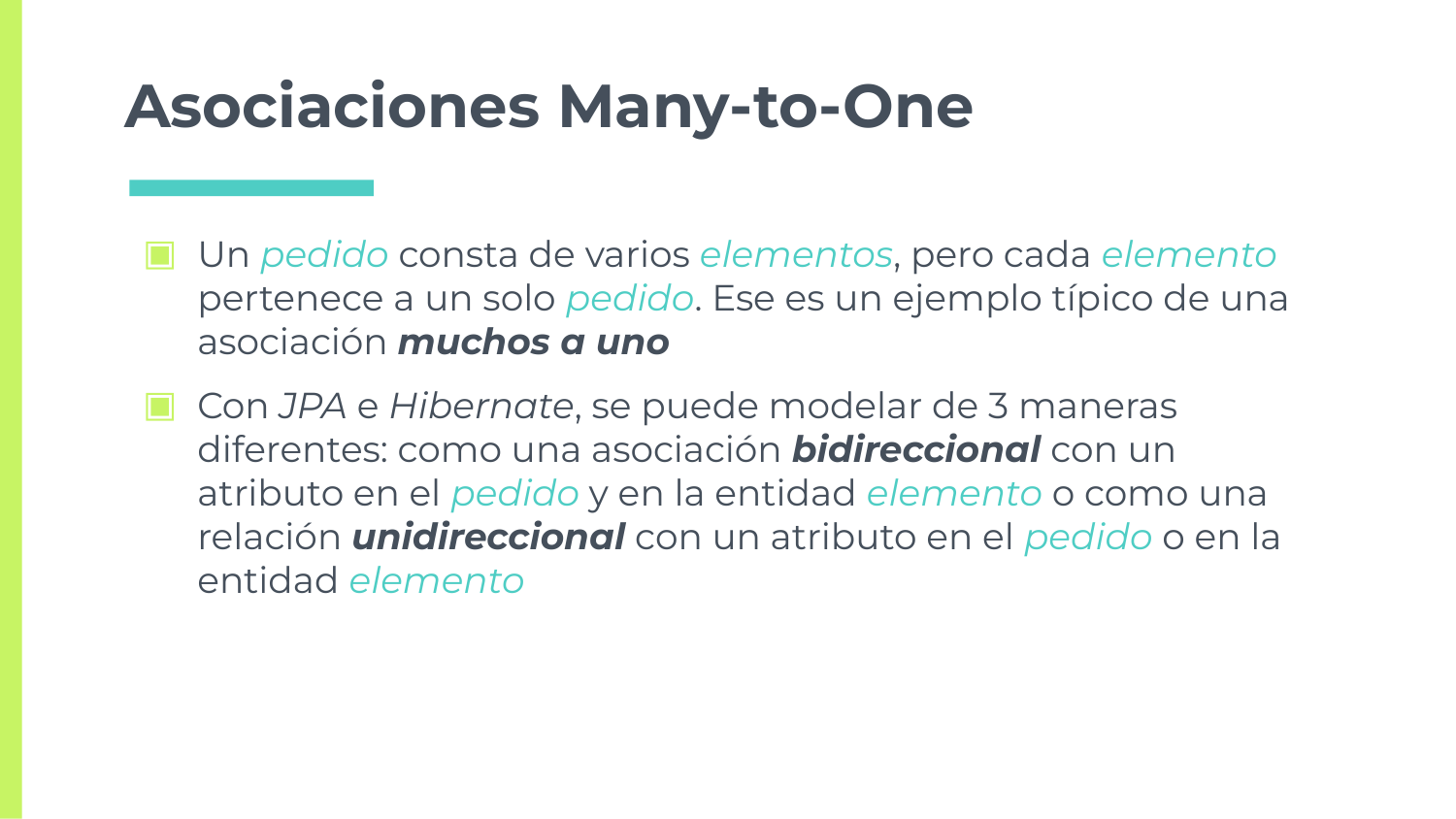

# Asociaciones Many-to-One
Un pedido consta de varios elementos, pero cada elemento pertenece a un solo pedido. Ese es un ejemplo típico de una asociación muchos a uno
Con JPA e Hibernate, se puede modelar de 3 maneras diferentes: como una asociación bidireccional con un atributo en el pedido y en la entidad elemento o como una relación unidireccional con un atributo en el pedido o en la entidad elemento